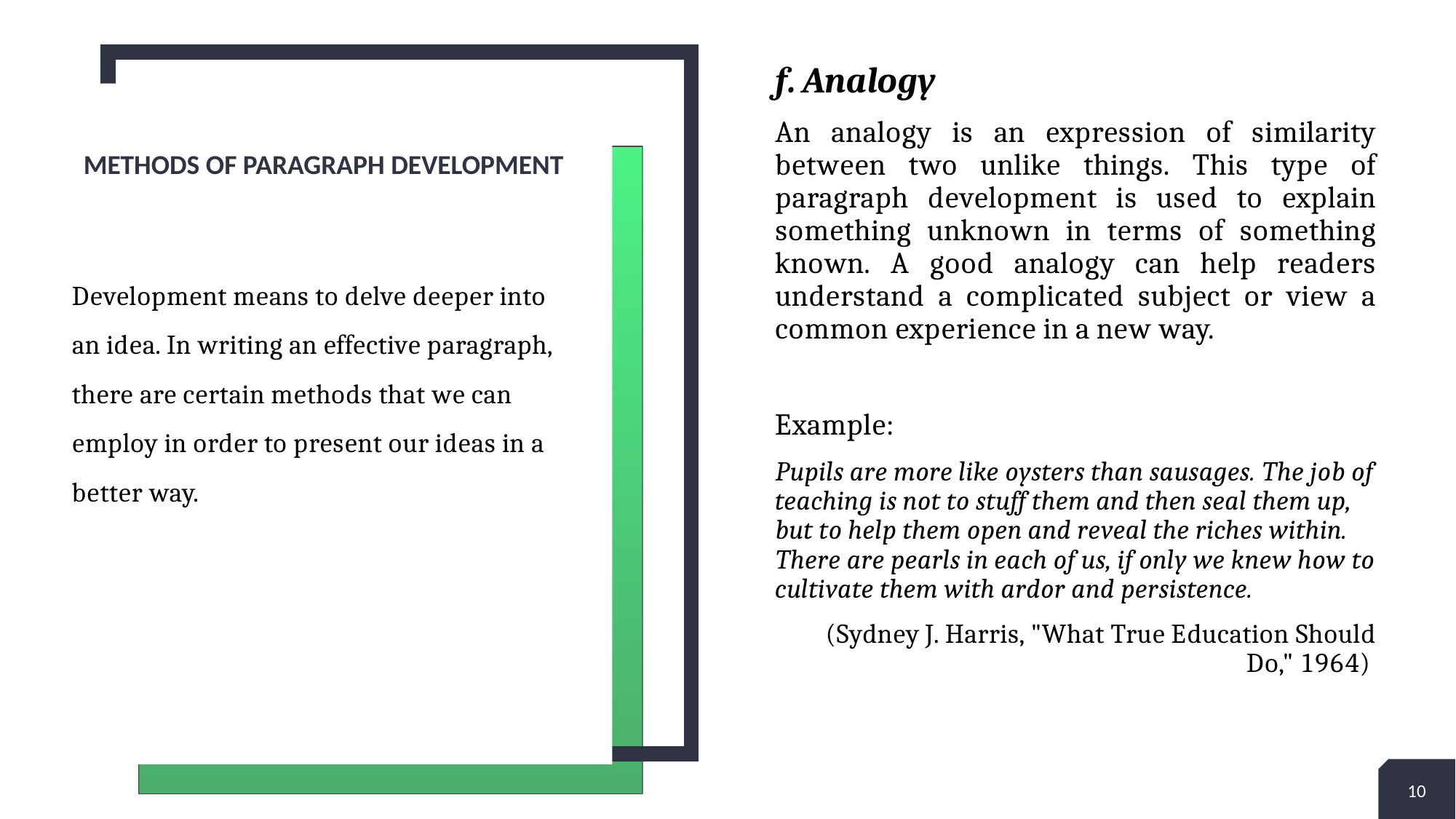

f. Analogy
An analogy is an expression of similarity between two unlike things. This type of paragraph development is used to explain something unknown in terms of something known. A good analogy can help readers understand a complicated subject or view a common experience in a new way.

Example:
Pupils are more like oysters than sausages. The job of teaching is not to stuff them and then seal them up, but to help them open and reveal the riches within. There are pearls in each of us, if only we knew how to cultivate them with ardor and persistence.
(Sydney J. Harris, "What True Education Should Do," 1964)
# Methods of paragraph development
Development means to delve deeper into an idea. In writing an effective paragraph, there are certain methods that we can employ in order to present our ideas in a better way.
10